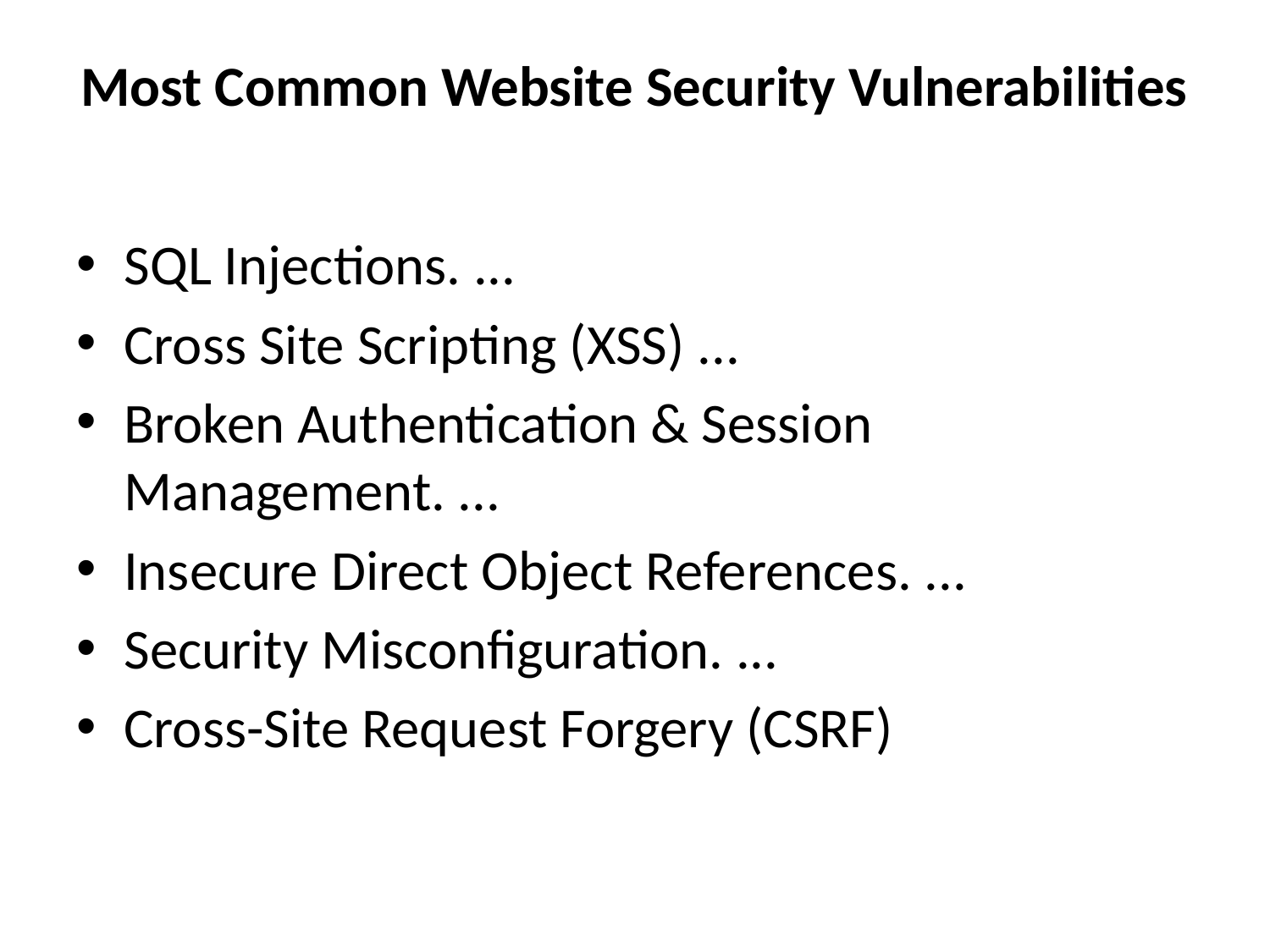

# Most Common Website Security Vulnerabilities
SQL Injections. ...
Cross Site Scripting (XSS) ...
Broken Authentication & Session Management. ...
Insecure Direct Object References. ...
Security Misconfiguration. ...
Cross-Site Request Forgery (CSRF)